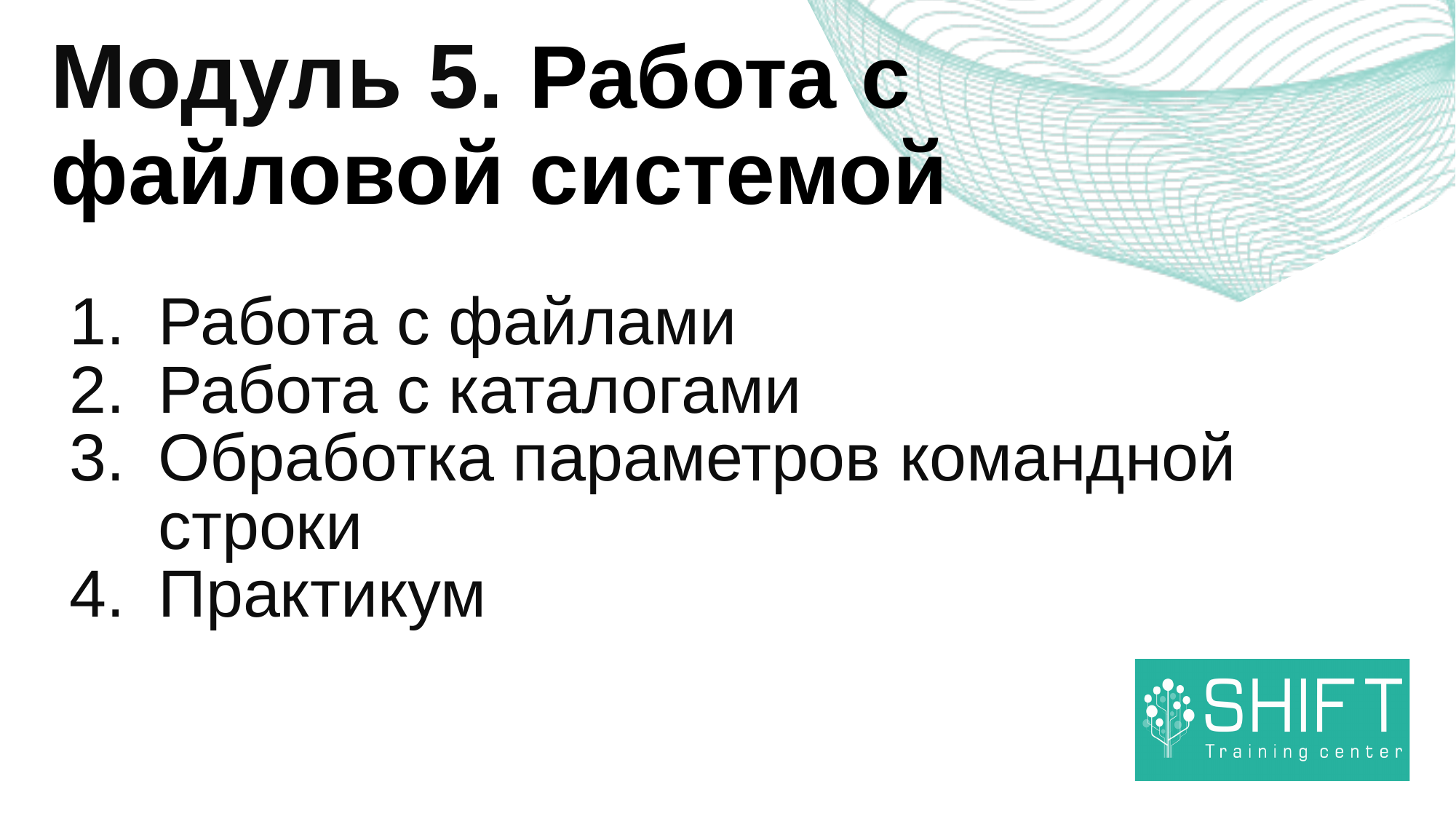

Модуль 5. Работа с файловой системой
Работа с файлами
Работа с каталогами
Обработка параметров командной строки
Практикум